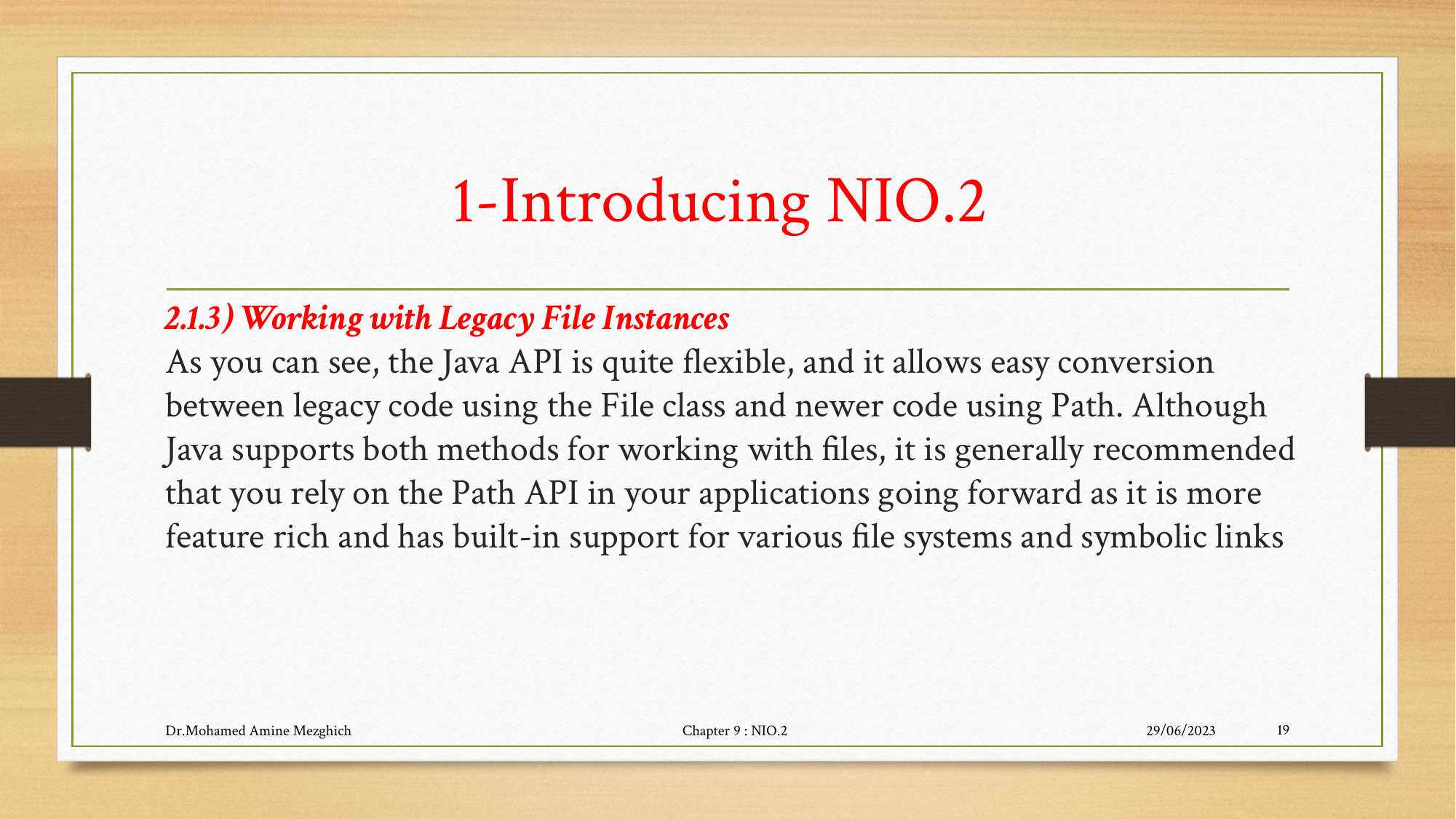

# 1-Introducing NIO.2
2.1.3) Working with Legacy File Instances
As you can see, the Java API is quite flexible, and it allows easy conversion between legacy code using the File class and newer code using Path. Although Java supports both methods for working with files, it is generally recommended that you rely on the Path API in your applications going forward as it is more feature rich and has built-in support for various file systems and symbolic links
Dr.Mohamed Amine Mezghich                                                                                                Chapter 9 : NIO.2
29/06/2023
19